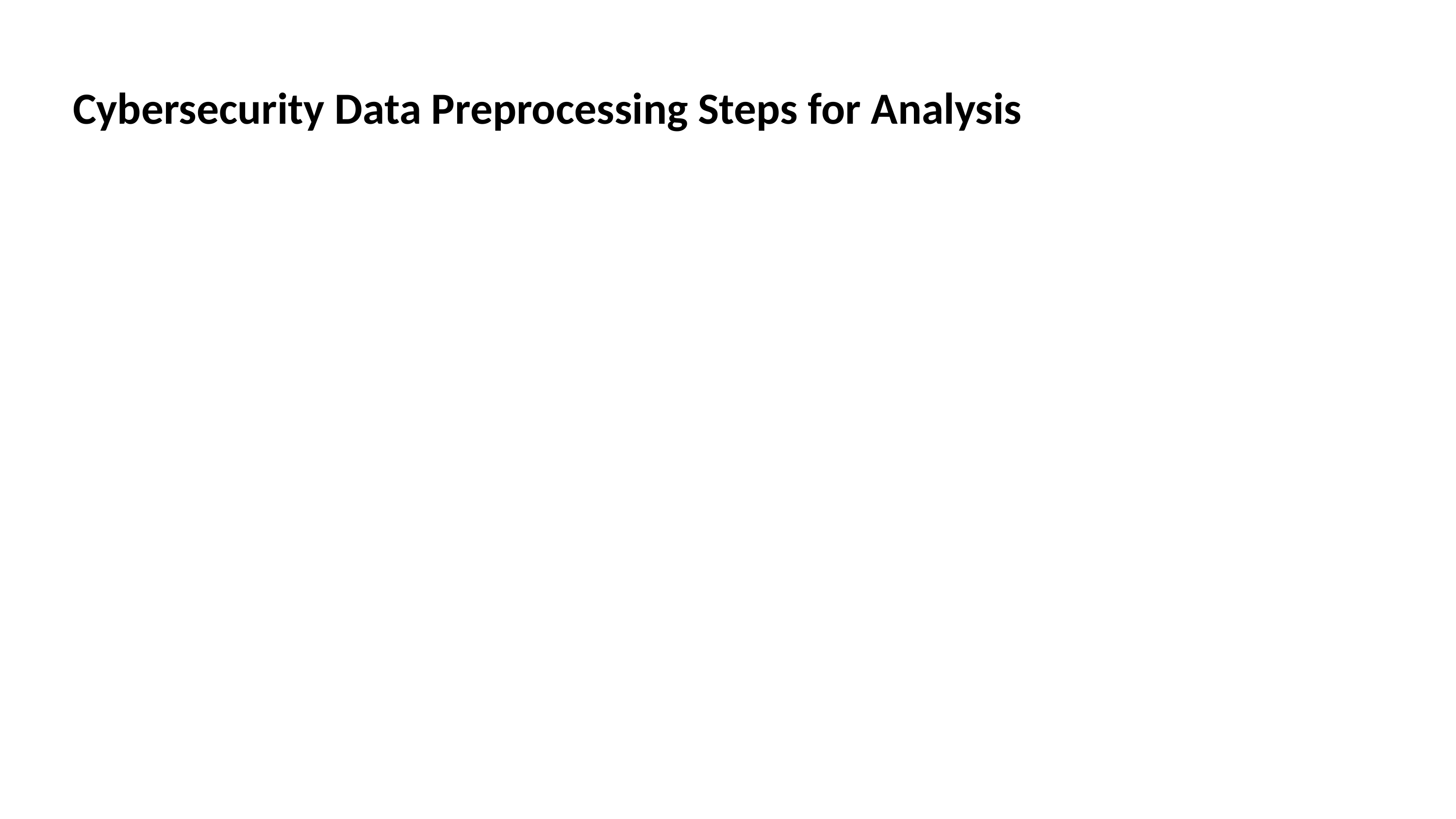

# Cybersecurity Data Preprocessing Steps for Analysis